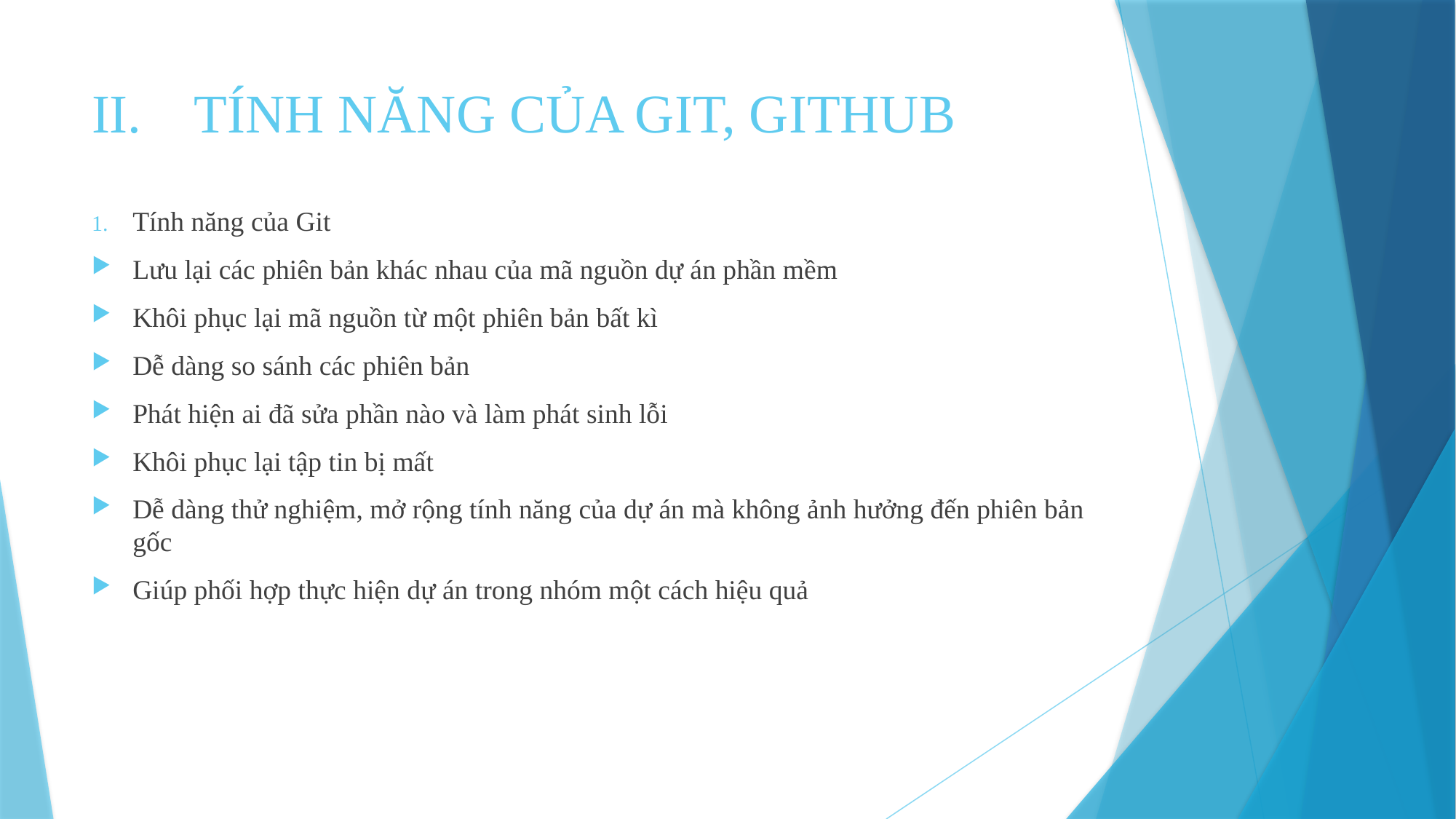

# TÍNH NĂNG CỦA GIT, GITHUB
Tính năng của Git
Lưu lại các phiên bản khác nhau của mã nguồn dự án phần mềm
Khôi phục lại mã nguồn từ một phiên bản bất kì
Dễ dàng so sánh các phiên bản
Phát hiện ai đã sửa phần nào và làm phát sinh lỗi
Khôi phục lại tập tin bị mất
Dễ dàng thử nghiệm, mở rộng tính năng của dự án mà không ảnh hưởng đến phiên bản gốc
Giúp phối hợp thực hiện dự án trong nhóm một cách hiệu quả